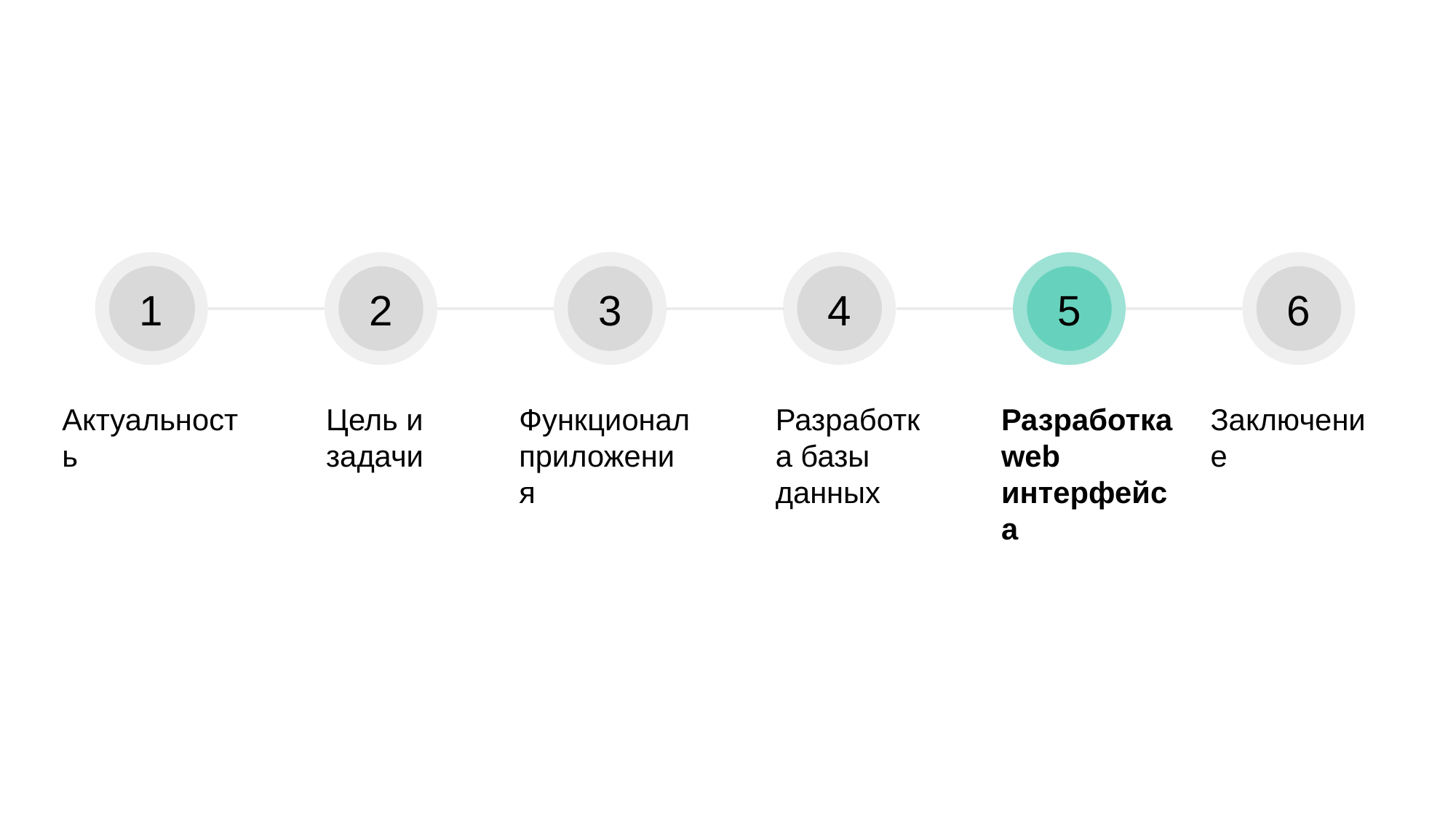

3

4

1

2

5

6

Актуальность
Функционал приложения
Разработка базы данных
Разработка web интерфейса
Заключение
Цель и задачи